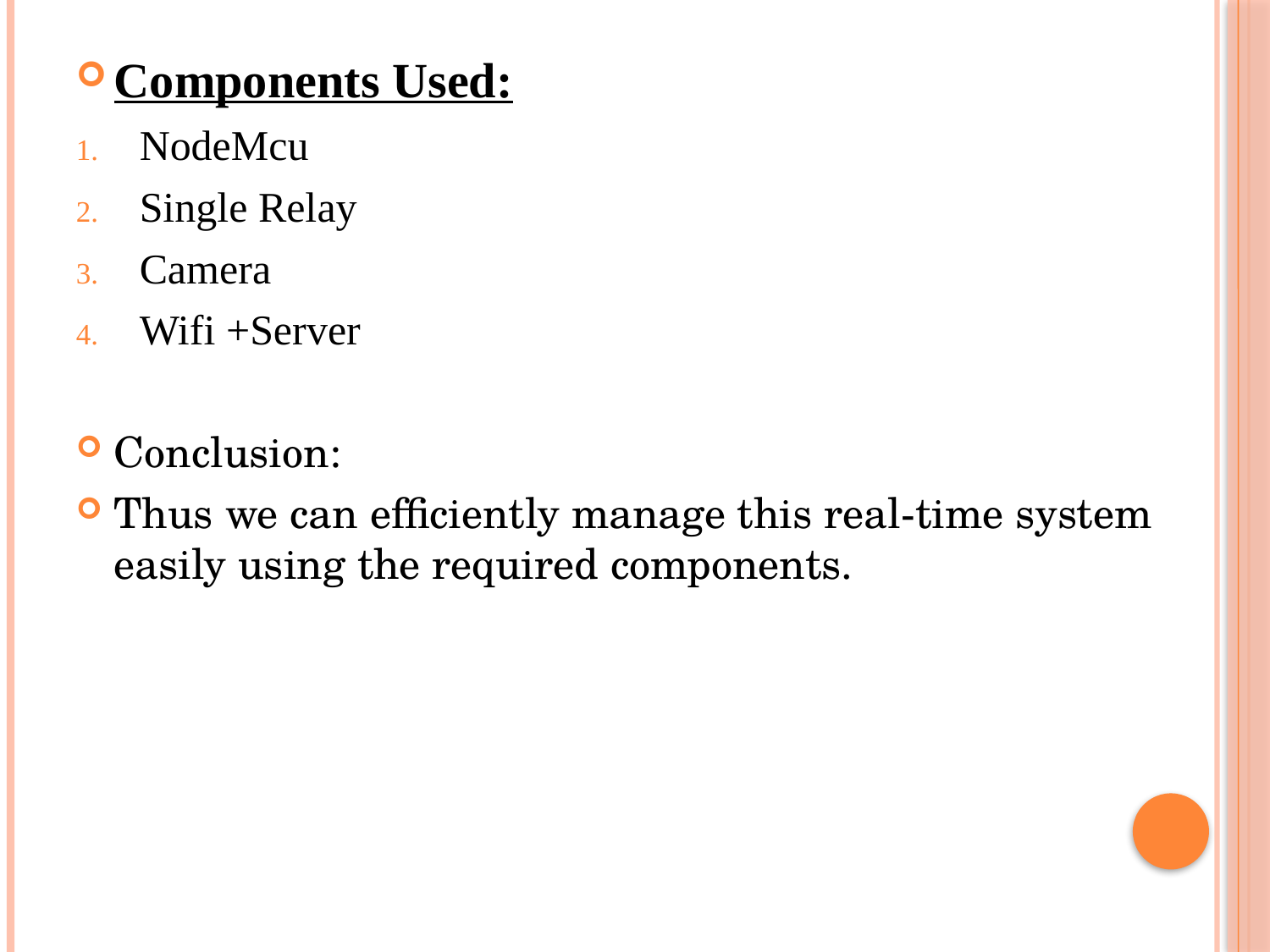

Components Used:
NodeMcu
Single Relay
Camera
Wifi +Server

Conclusion:
Thus we can efficiently manage this real-time system easily using the required components.